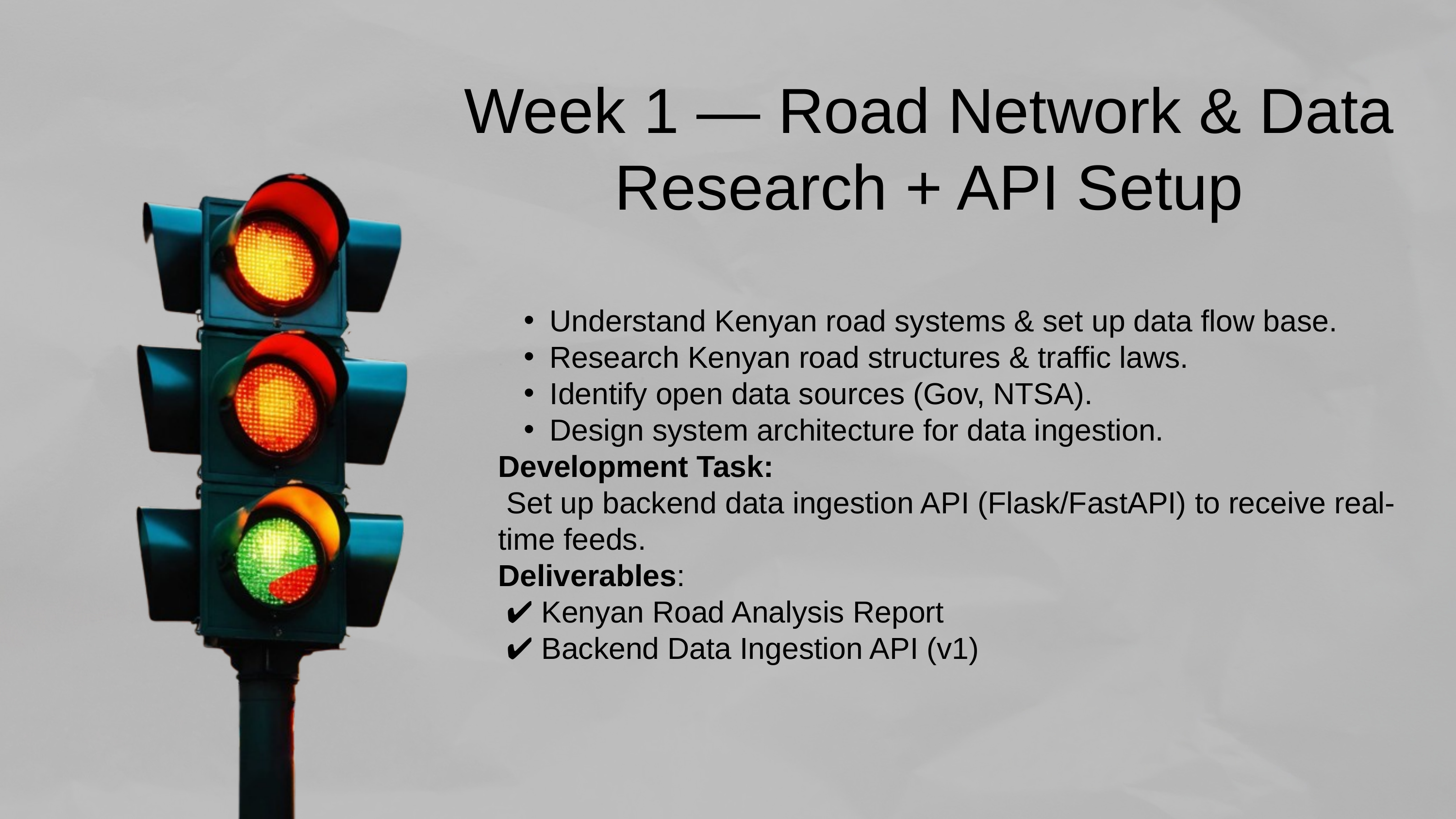

Week 1 — Road Network & Data Research + API Setup

Understand Kenyan road systems & set up data flow base.
Research Kenyan road structures & traffic laws.
Identify open data sources (Gov, NTSA).
Design system architecture for data ingestion.
Development Task:
 Set up backend data ingestion API (Flask/FastAPI) to receive real-time feeds.
Deliverables:
 ✔️ Kenyan Road Analysis Report
 ✔️ Backend Data Ingestion API (v1)